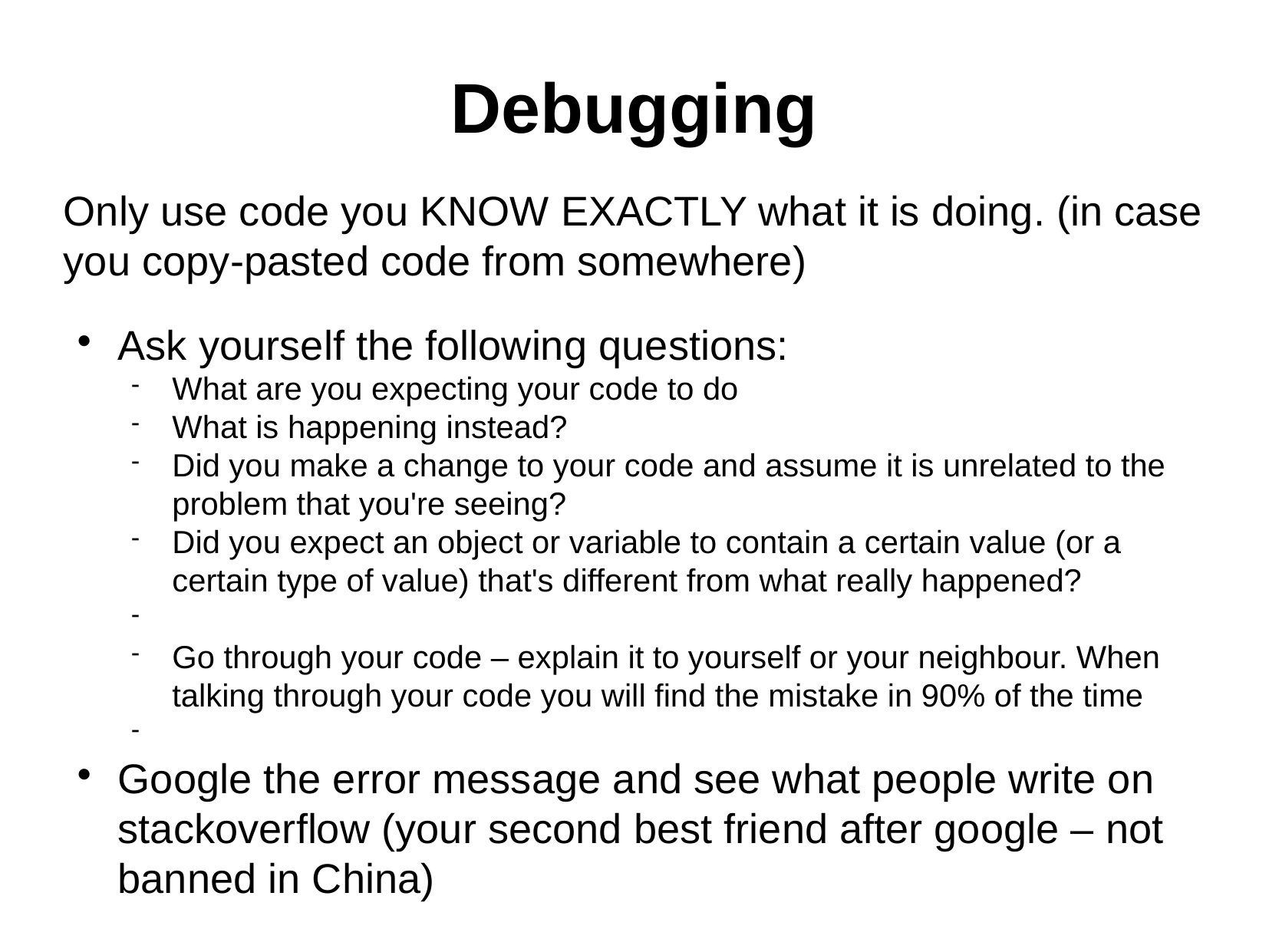

Debugging
Only use code you KNOW EXACTLY what it is doing. (in case you copy-pasted code from somewhere)

Ask yourself the following questions:
What are you expecting your code to do
What is happening instead?
Did you make a change to your code and assume it is unrelated to the problem that you're seeing?
Did you expect an object or variable to contain a certain value (or a certain type of value) that's different from what really happened?

Go through your code – explain it to yourself or your neighbour. When talking through your code you will find the mistake in 90% of the time

Google the error message and see what people write on stackoverflow (your second best friend after google – not banned in China)